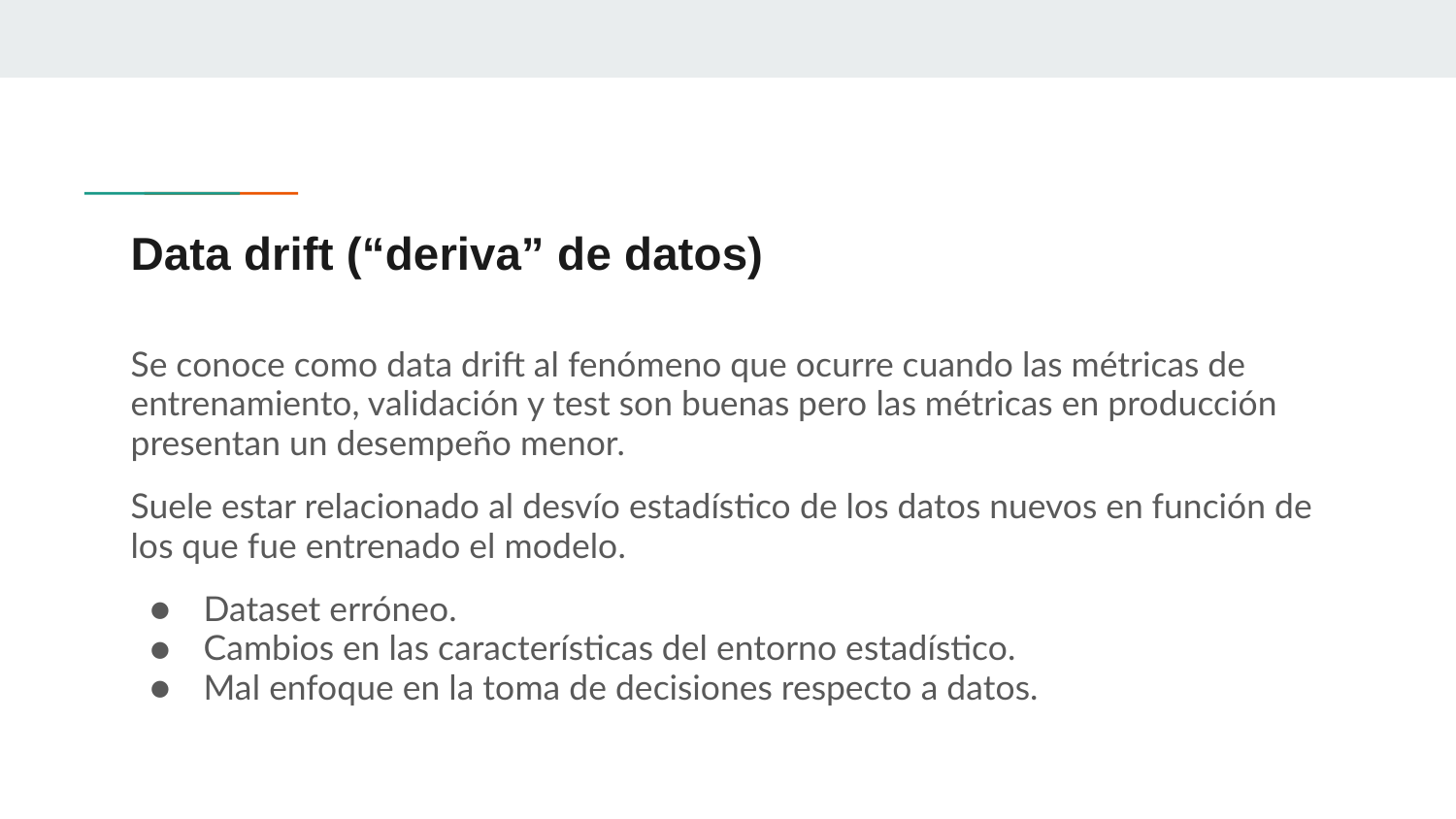

# Data drift (“deriva” de datos)
Se conoce como data drift al fenómeno que ocurre cuando las métricas de entrenamiento, validación y test son buenas pero las métricas en producción presentan un desempeño menor.
Suele estar relacionado al desvío estadístico de los datos nuevos en función de los que fue entrenado el modelo.
Dataset erróneo.
Cambios en las características del entorno estadístico.
Mal enfoque en la toma de decisiones respecto a datos.